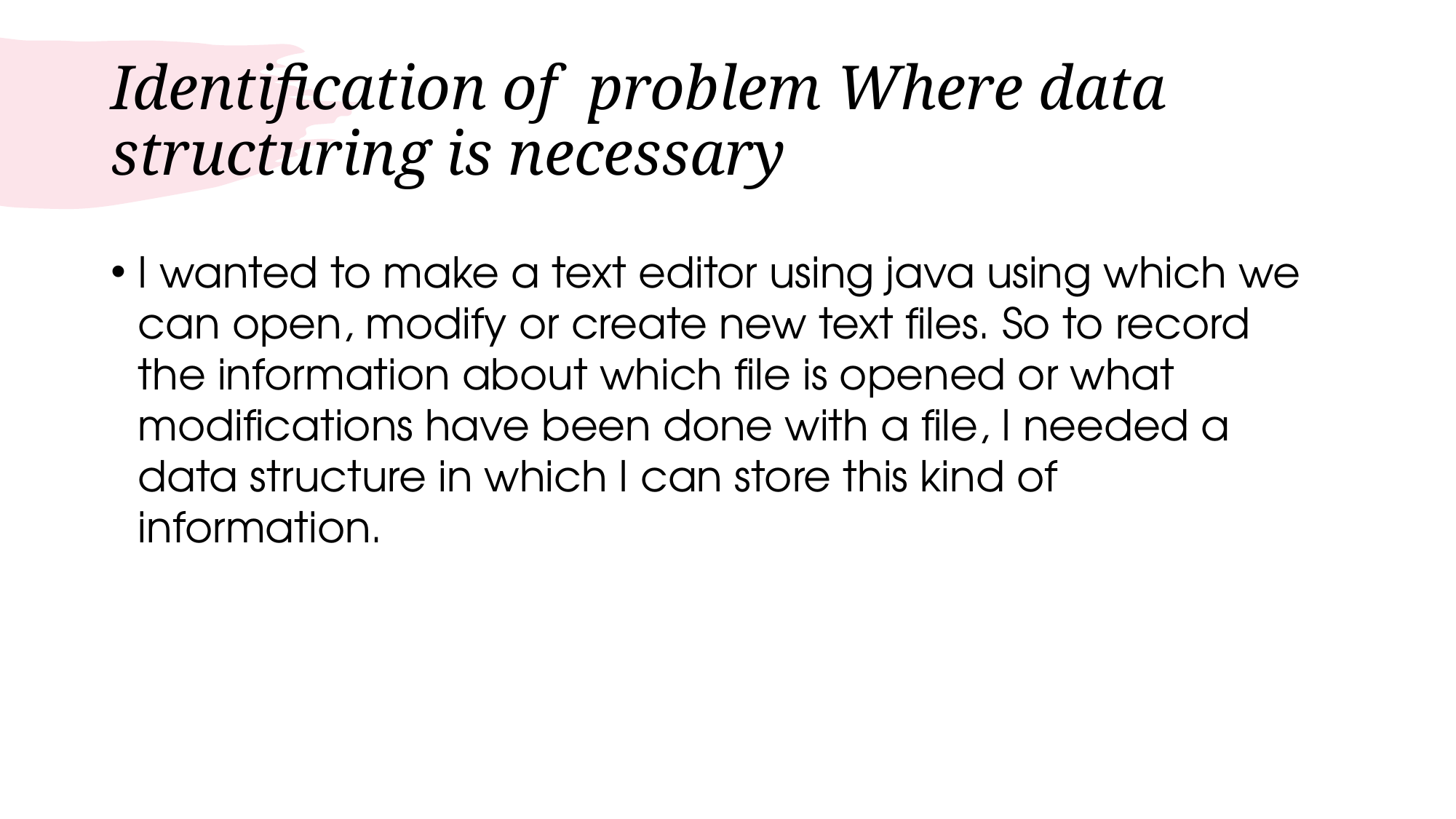

# Identification of  problem Where data structuring is necessary
I wanted to make a text editor using java using which we can open, modify or create new text files. So to record the information about which file is opened or what modifications have been done with a file, I needed a data structure in which I can store this kind of information.